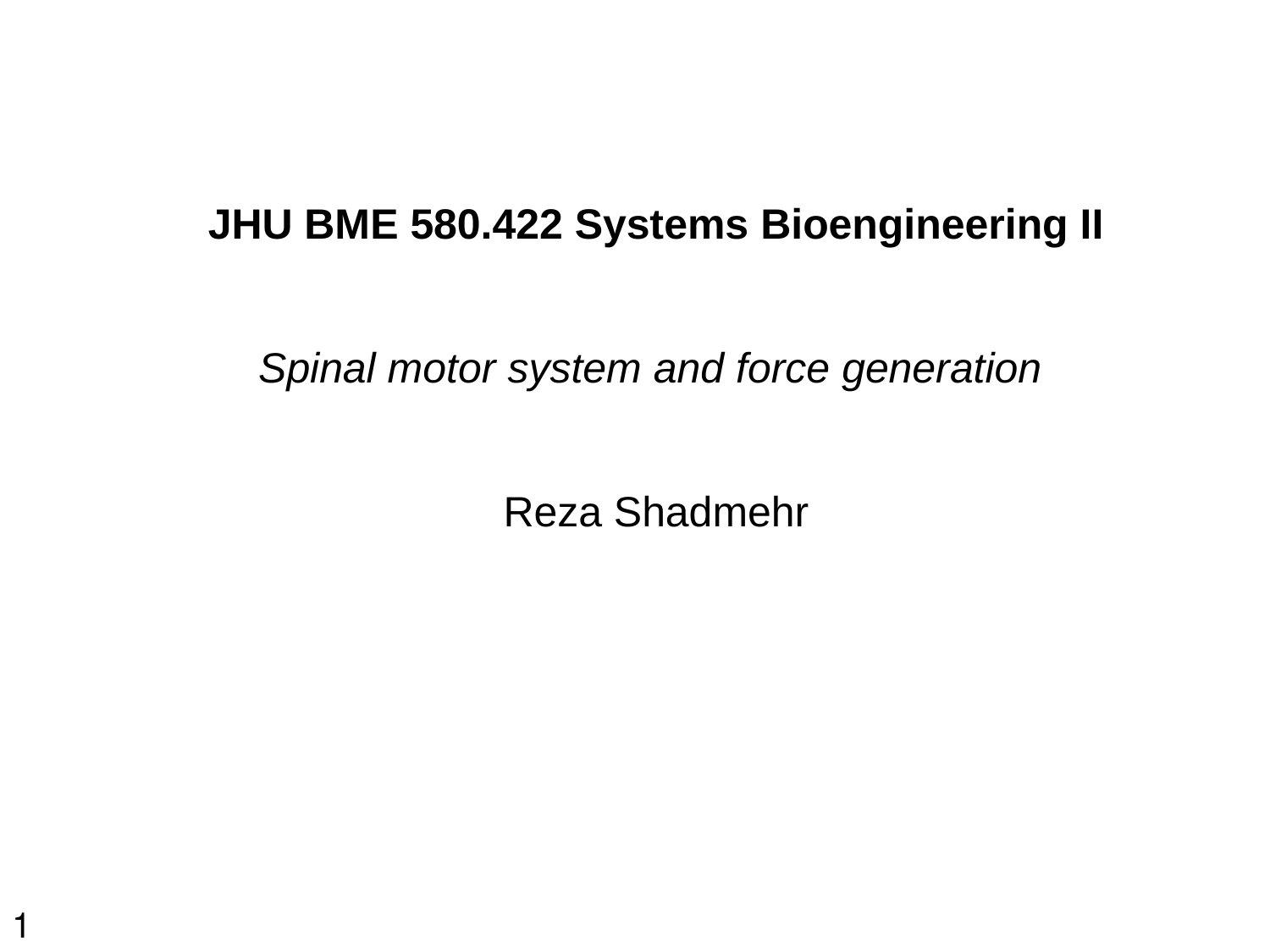

JHU BME 580.422 Systems Bioengineering II

Spinal motor system and force generation

Reza Shadmehr